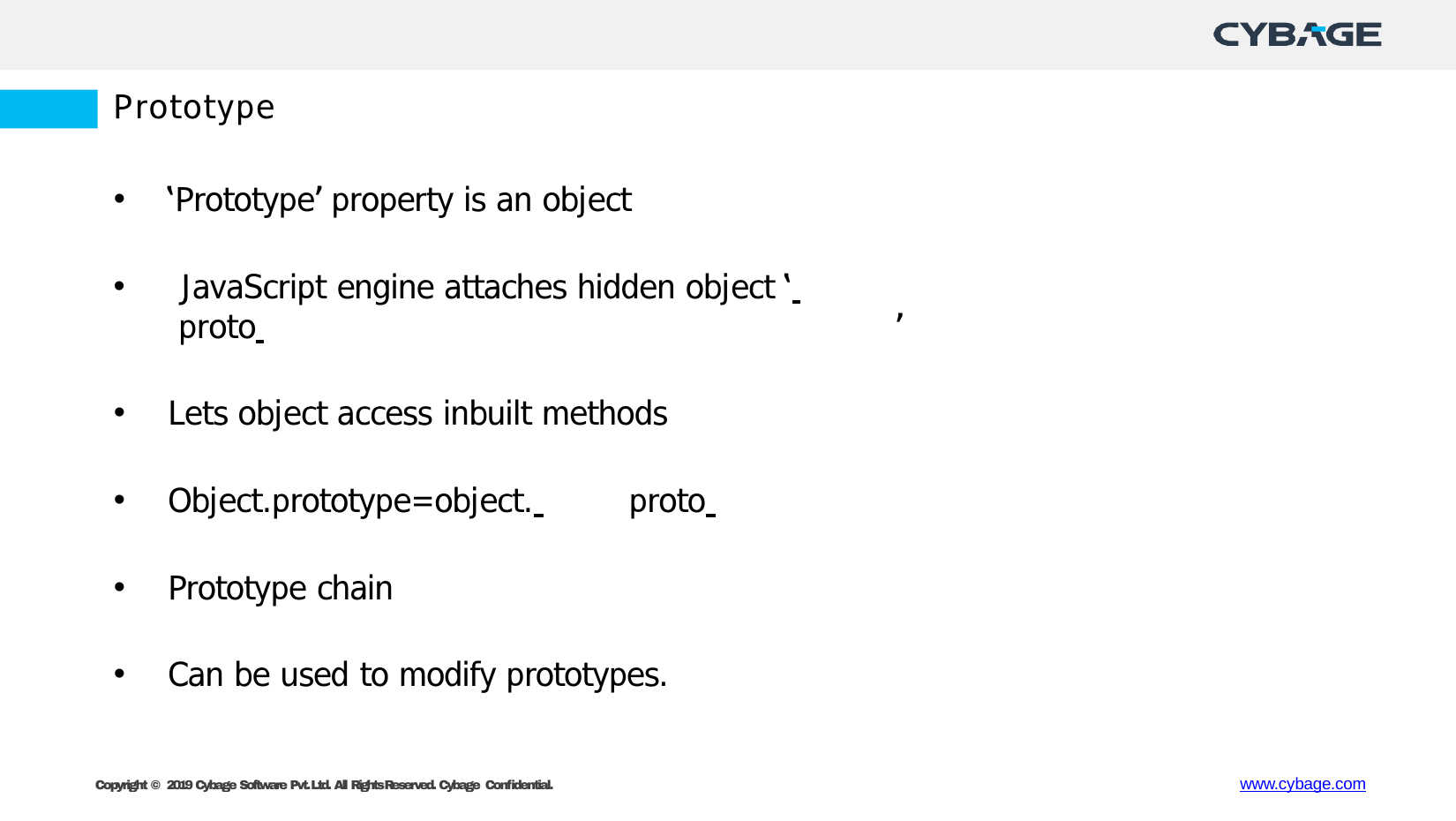

Prototype

‘Prototype’ property is an object

JavaScript engine attaches hidden object ‘ 	proto 	’

Lets object access inbuilt methods

Object.prototype=object. 	proto

Prototype chain

Can be used to modify prototypes.
www.cybage.com
Copyright © 2019 Cybage Software Pvt. Ltd. All Rights Reserved. Cybage Confidential.